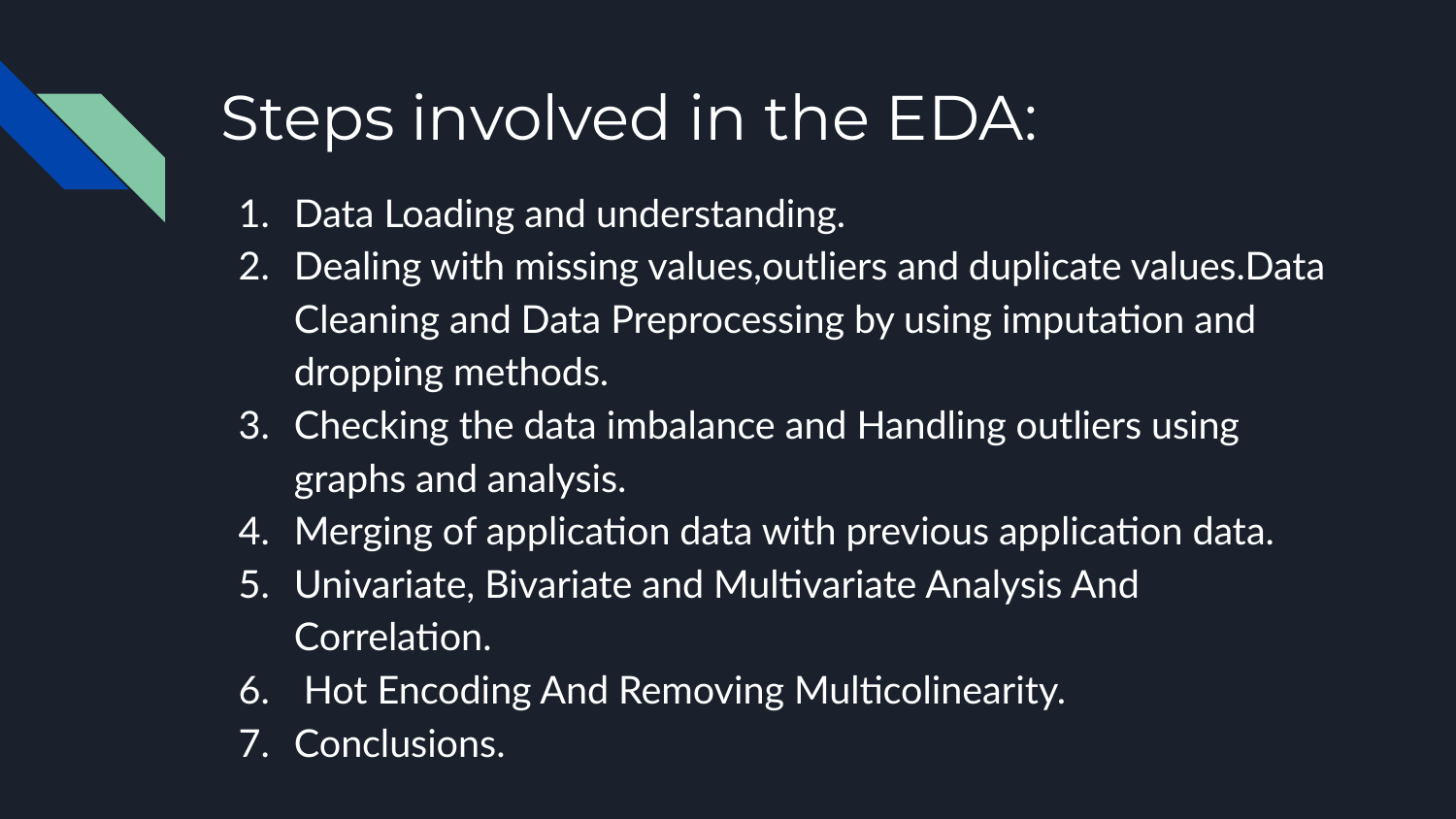

# Steps involved in the EDA:
Data Loading and understanding.
Dealing with missing values,outliers and duplicate values.Data Cleaning and Data Preprocessing by using imputation and dropping methods.
Checking the data imbalance and Handling outliers using graphs and analysis.
Merging of application data with previous application data.
Univariate, Bivariate and Multivariate Analysis And Correlation.
 Hot Encoding And Removing Multicolinearity.
Conclusions.